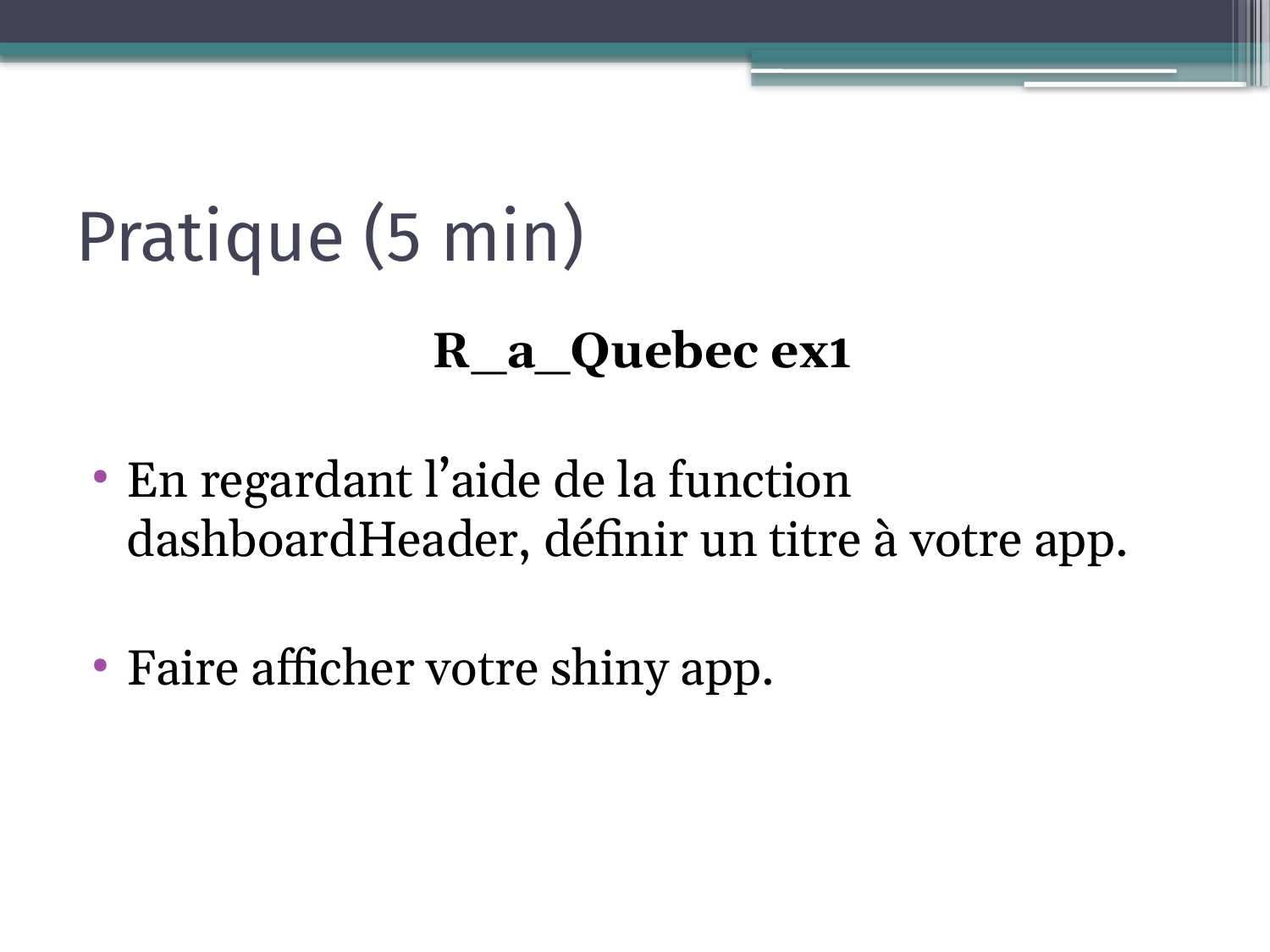

# Pratique (5 min)
R_a_Quebec ex1

En regardant l’aide de la function dashboardHeader, définir un titre à votre app.

Faire afficher votre shiny app.